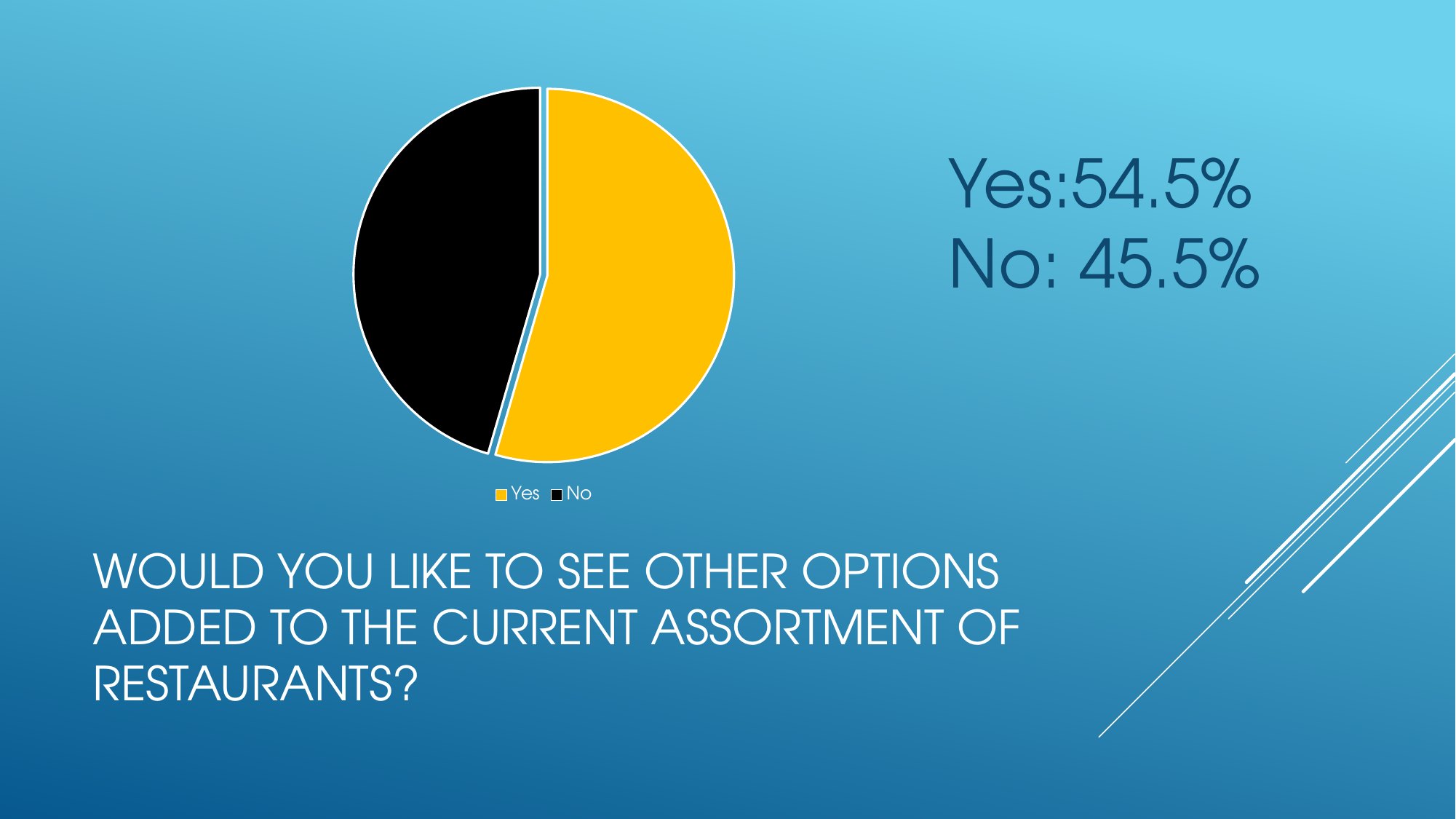

### Chart

| Category | Column1 |
|---|---|
| Yes | 54.5 |
| No | 45.5 |
Yes:54.5%
No: 45.5%
# Would you like to see other options added to the current assortment of restaurants?